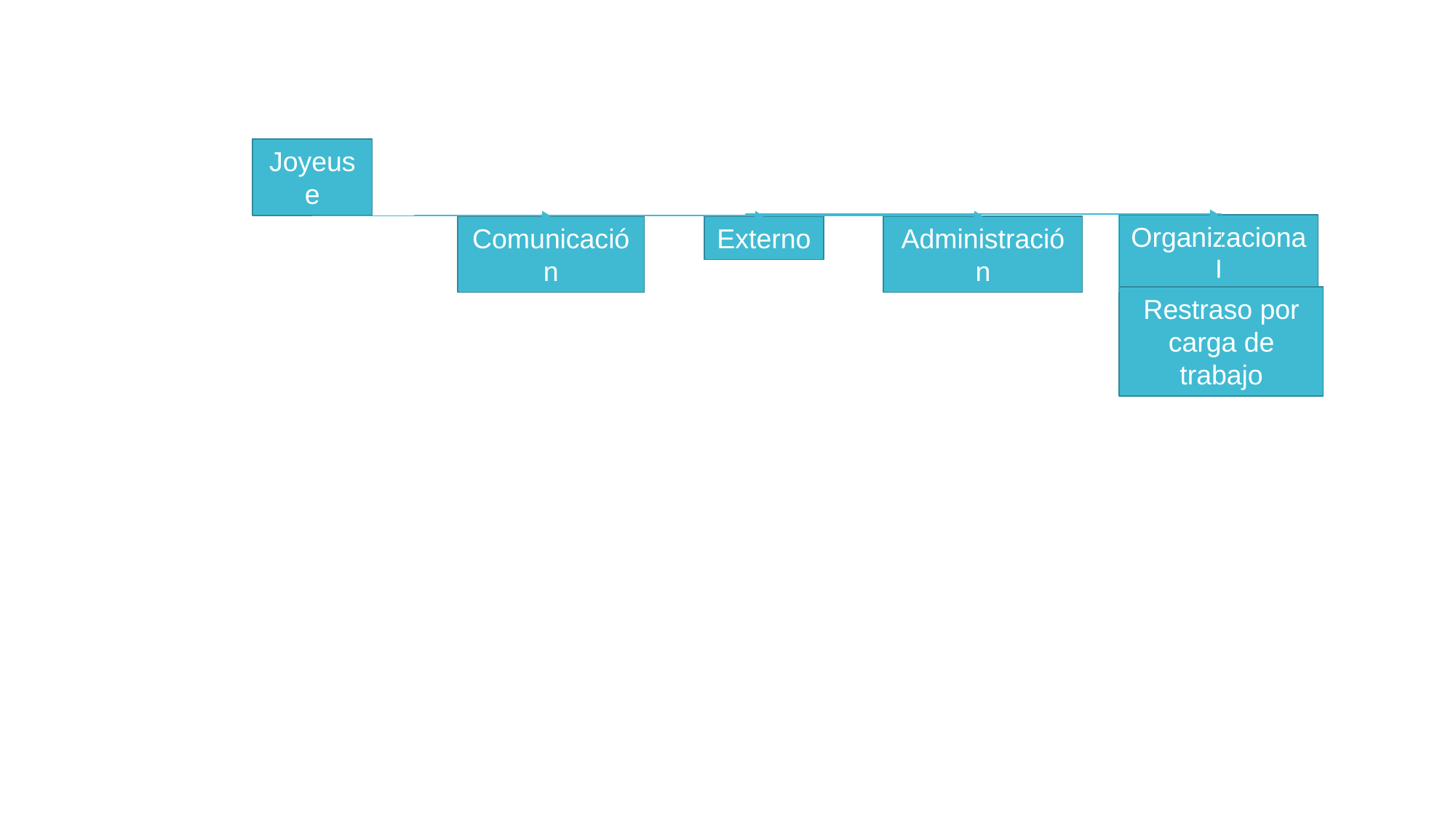

Joyeuse
Organizacional
Comunicación
Externo
Administración
Restraso por carga de trabajo